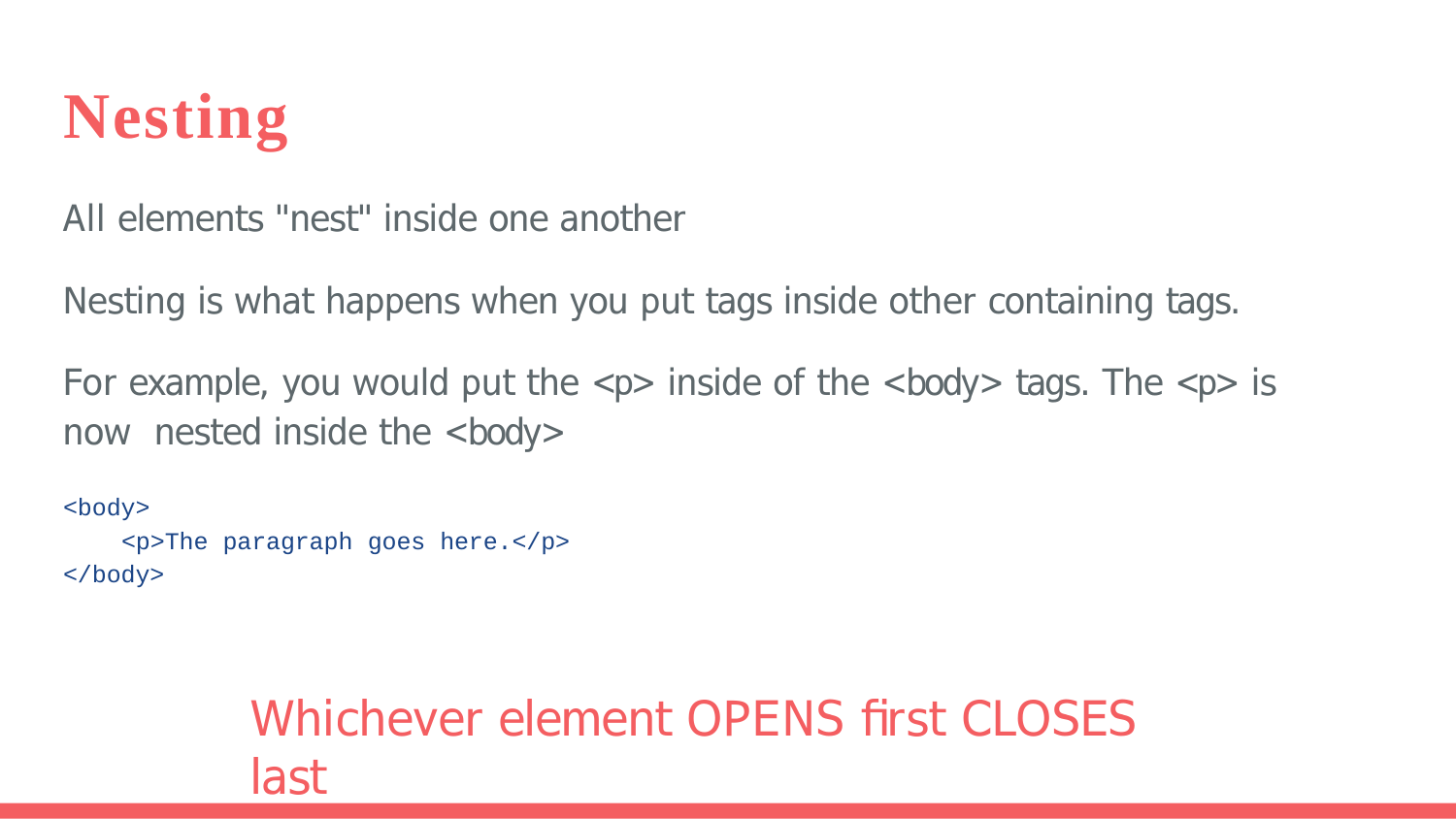

# Nesting
All elements "nest" inside one another

Nesting is what happens when you put tags inside other containing tags.
For example, you would put the <p> inside of the <body> tags. The <p> is now  nested inside the <body>
<body>
<p>The paragraph goes here.</p>
</body>
Whichever element OPENS first CLOSES last